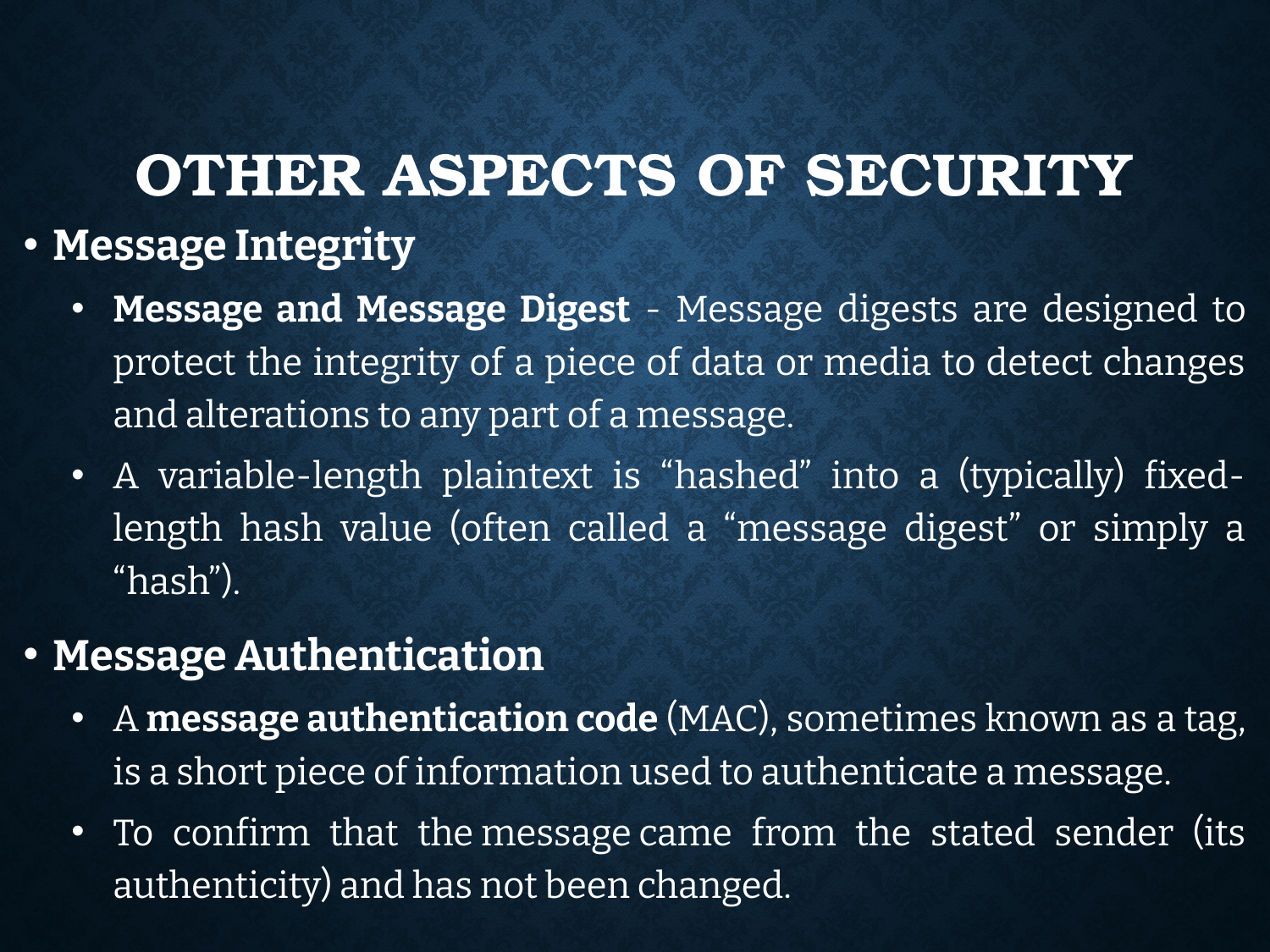

# Other Aspects of Security
Message Integrity
Message and Message Digest - Message digests are designed to protect the integrity of a piece of data or media to detect changes and alterations to any part of a message.
A variable-length plaintext is “hashed” into a (typically) fixed-length hash value (often called a “message digest” or simply a “hash”).
Message Authentication
A message authentication code (MAC), sometimes known as a tag, is a short piece of information used to authenticate a message.
To confirm that the message came from the stated sender (its authenticity) and has not been changed.